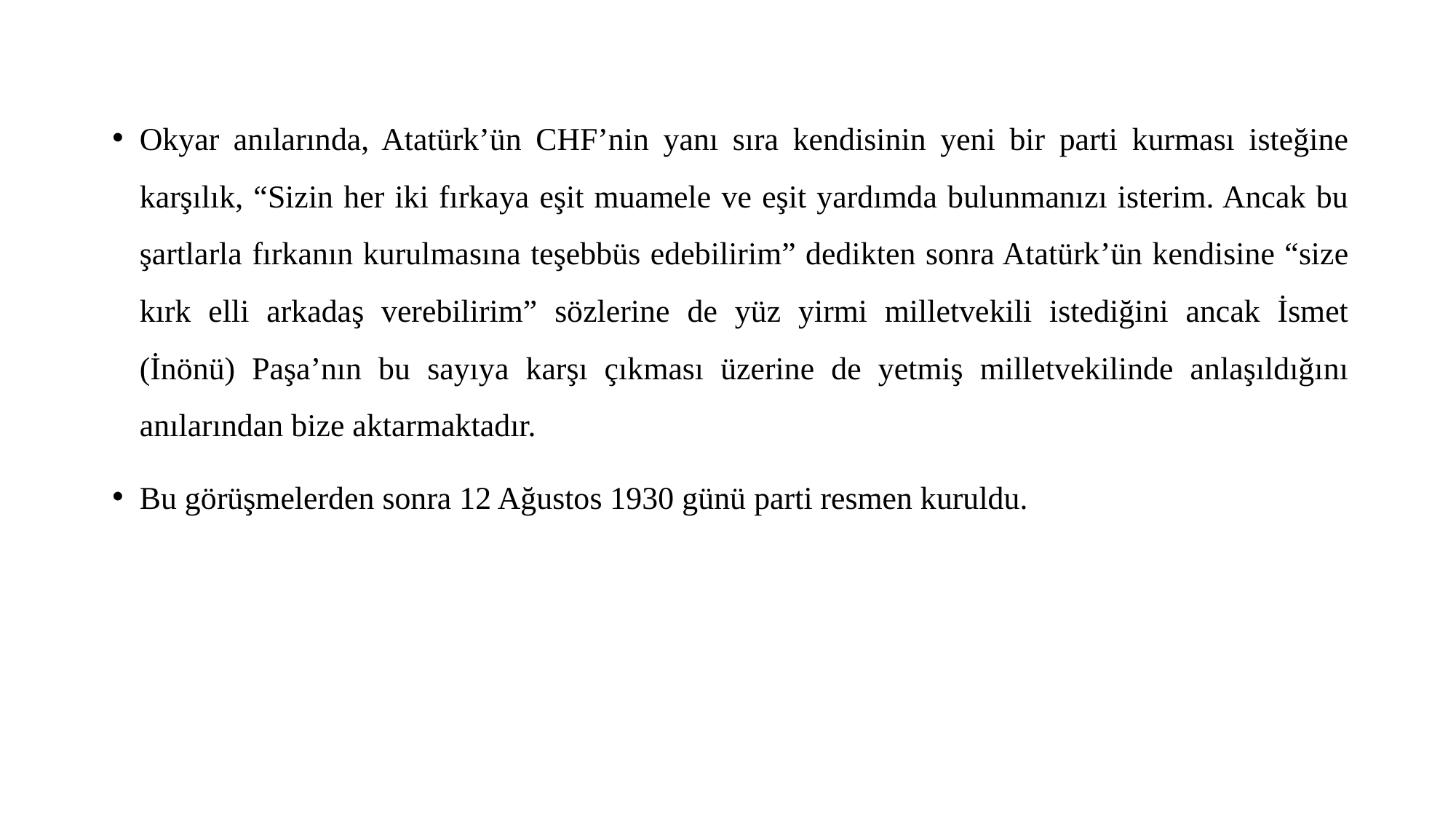

Okyar anılarında, Atatürk’ün CHF’nin yanı sıra kendisinin yeni bir parti kurması isteğine karşılık, “Sizin her iki fırkaya eşit muamele ve eşit yardımda bulunmanızı isterim. Ancak bu şartlarla fırkanın kurulmasına teşebbüs edebilirim” dedikten sonra Atatürk’ün kendisine “size kırk elli arkadaş verebilirim” sözlerine de yüz yirmi milletvekili istediğini ancak İsmet (İnönü) Paşa’nın bu sayıya karşı çıkması üzerine de yetmiş milletvekilinde anlaşıldığını anılarından bize aktarmaktadır.
Bu görüşmelerden sonra 12 Ağustos 1930 günü parti resmen kuruldu.